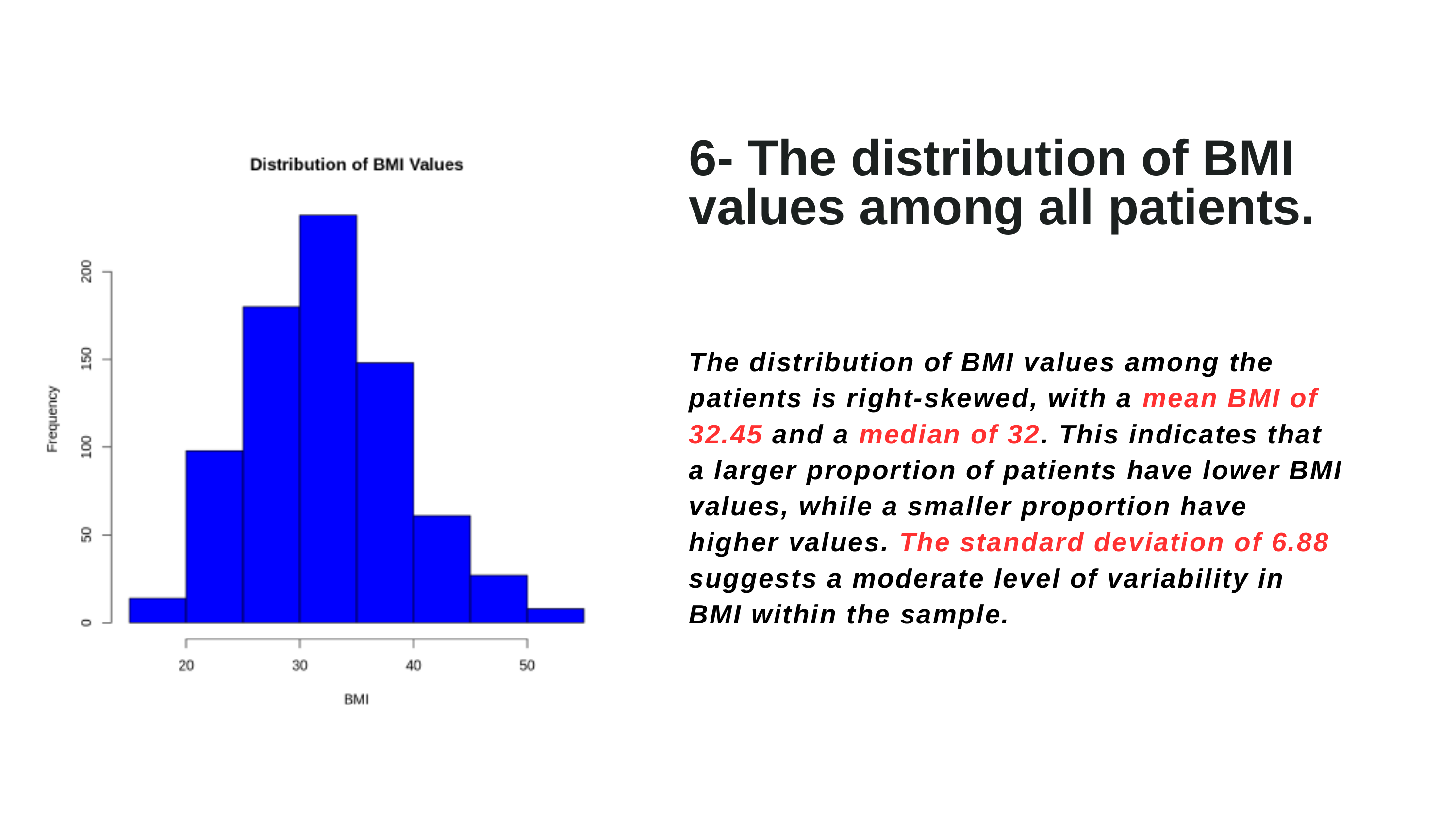

6- The distribution of BMI values among all patients.

The distribution of BMI values among the patients is right-skewed, with a mean BMI of 32.45 and a median of 32. This indicates that a larger proportion of patients have lower BMI values, while a smaller proportion have higher values. The standard deviation of 6.88 suggests a moderate level of variability in BMI within the sample.